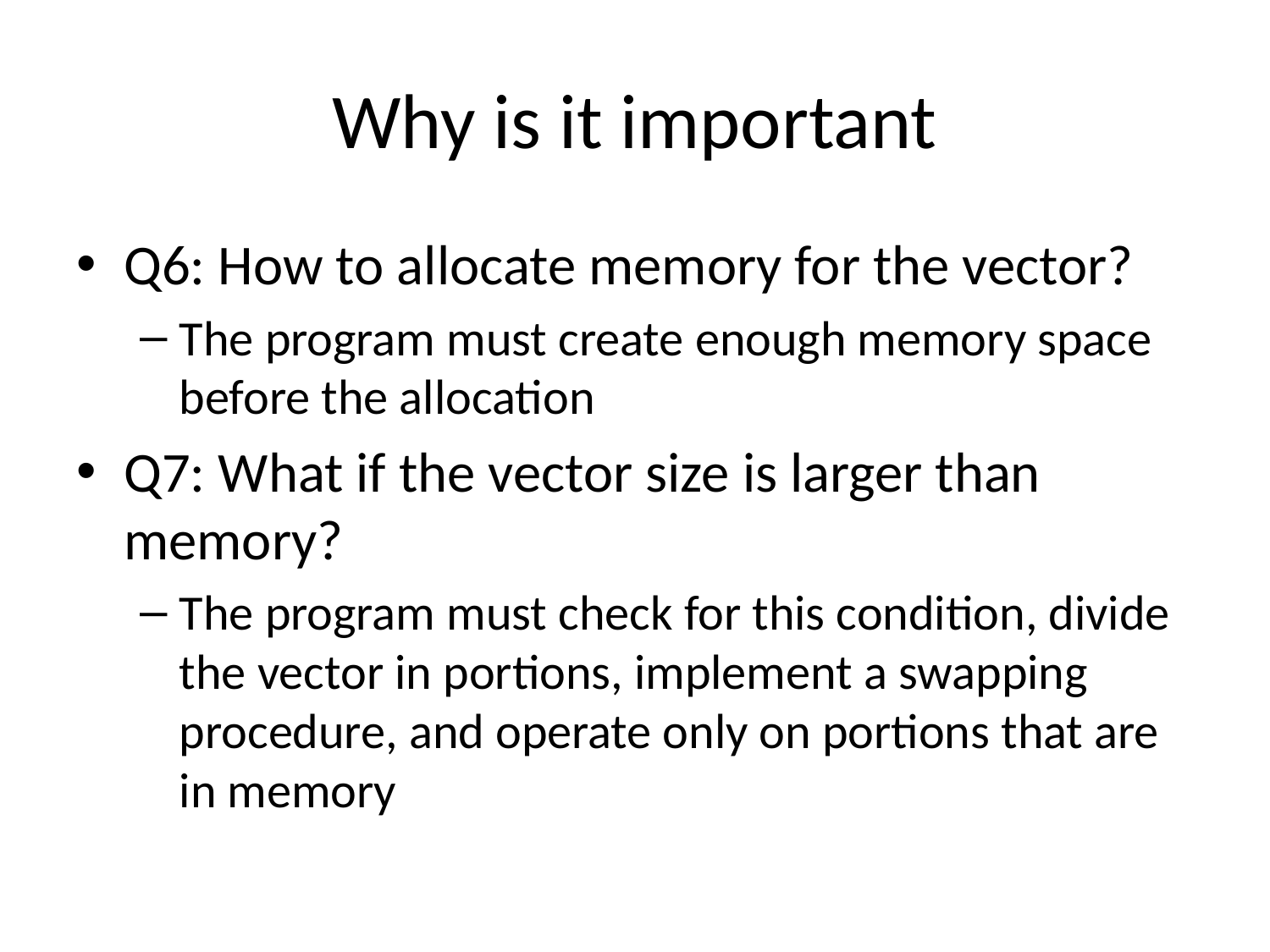

# Why is it important
Q6: How to allocate memory for the vector?
The program must create enough memory space before the allocation
Q7: What if the vector size is larger than memory?
The program must check for this condition, divide the vector in portions, implement a swapping procedure, and operate only on portions that are in memory